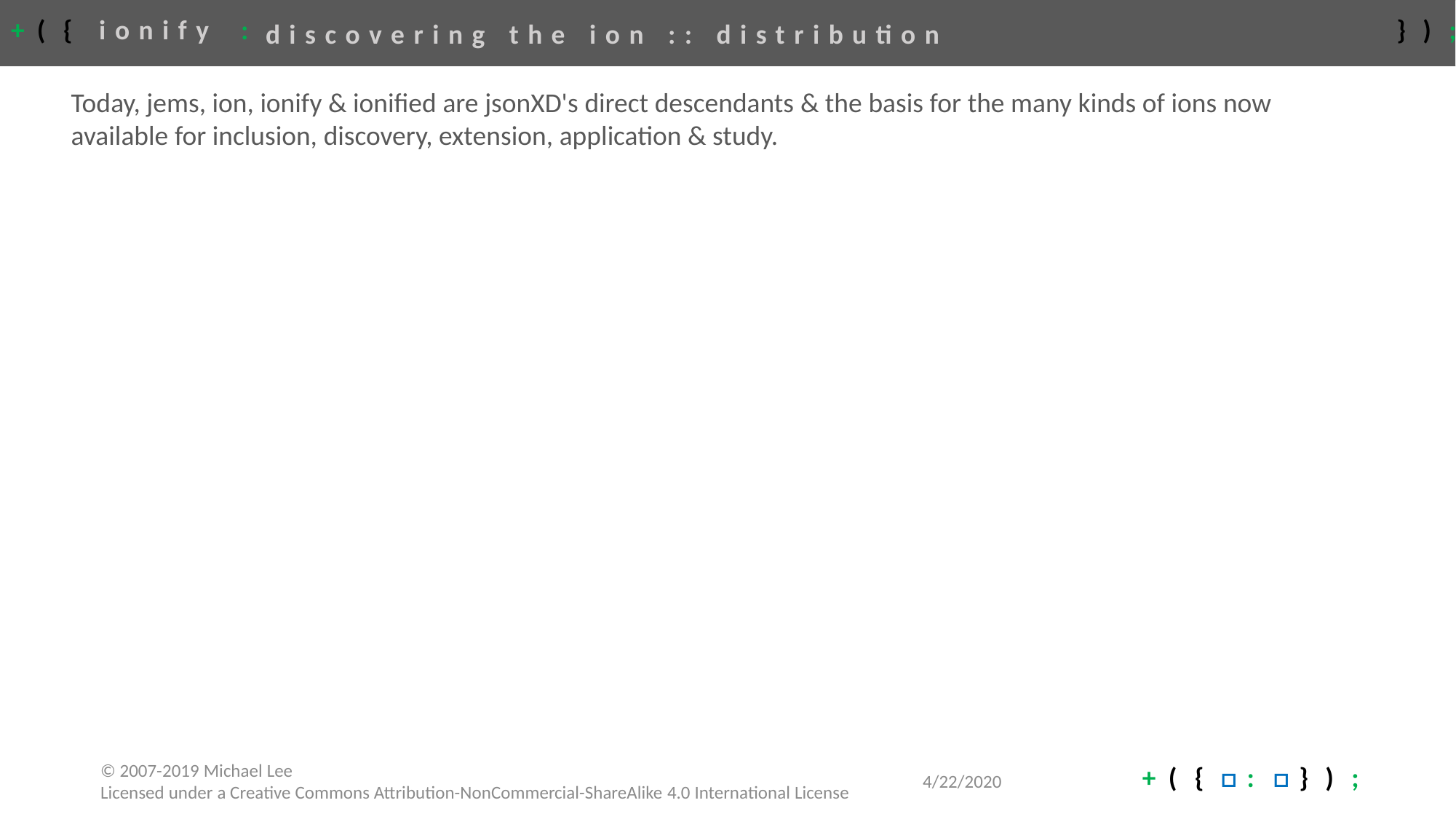

# discovering the ion :: distribution
Today, jems, ion, ionify & ionified are jsonXD's direct descendants & the basis for the many kinds of ions now available for inclusion, discovery, extension, application & study.
4/22/2020
© 2007-2019 Michael Lee
Licensed under a Creative Commons Attribution-NonCommercial-ShareAlike 4.0 International License